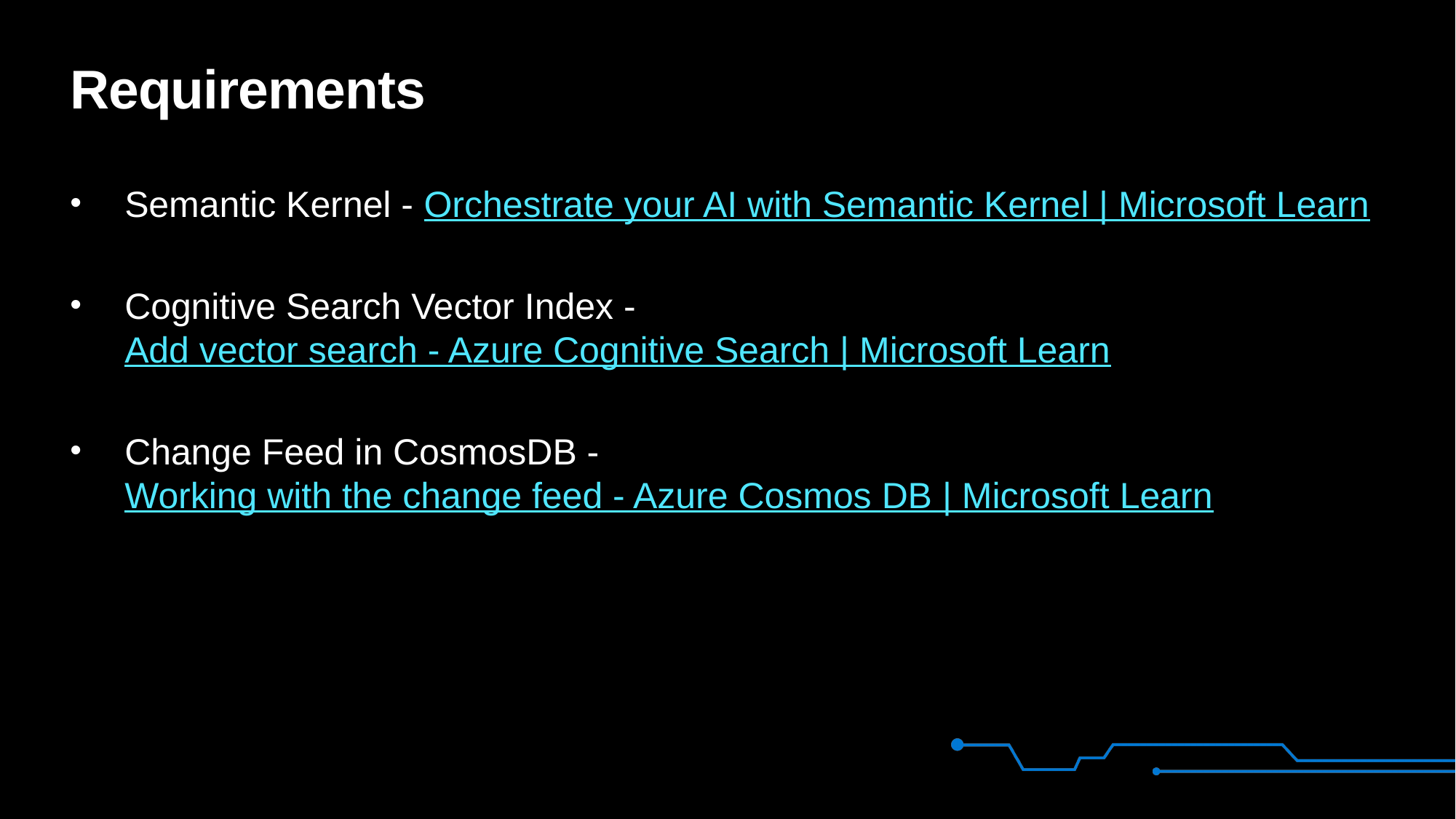

# Requirements
Semantic Kernel - Orchestrate your AI with Semantic Kernel | Microsoft Learn

Cognitive Search Vector Index - Add vector search - Azure Cognitive Search | Microsoft Learn

Change Feed in CosmosDB - Working with the change feed - Azure Cosmos DB | Microsoft Learn